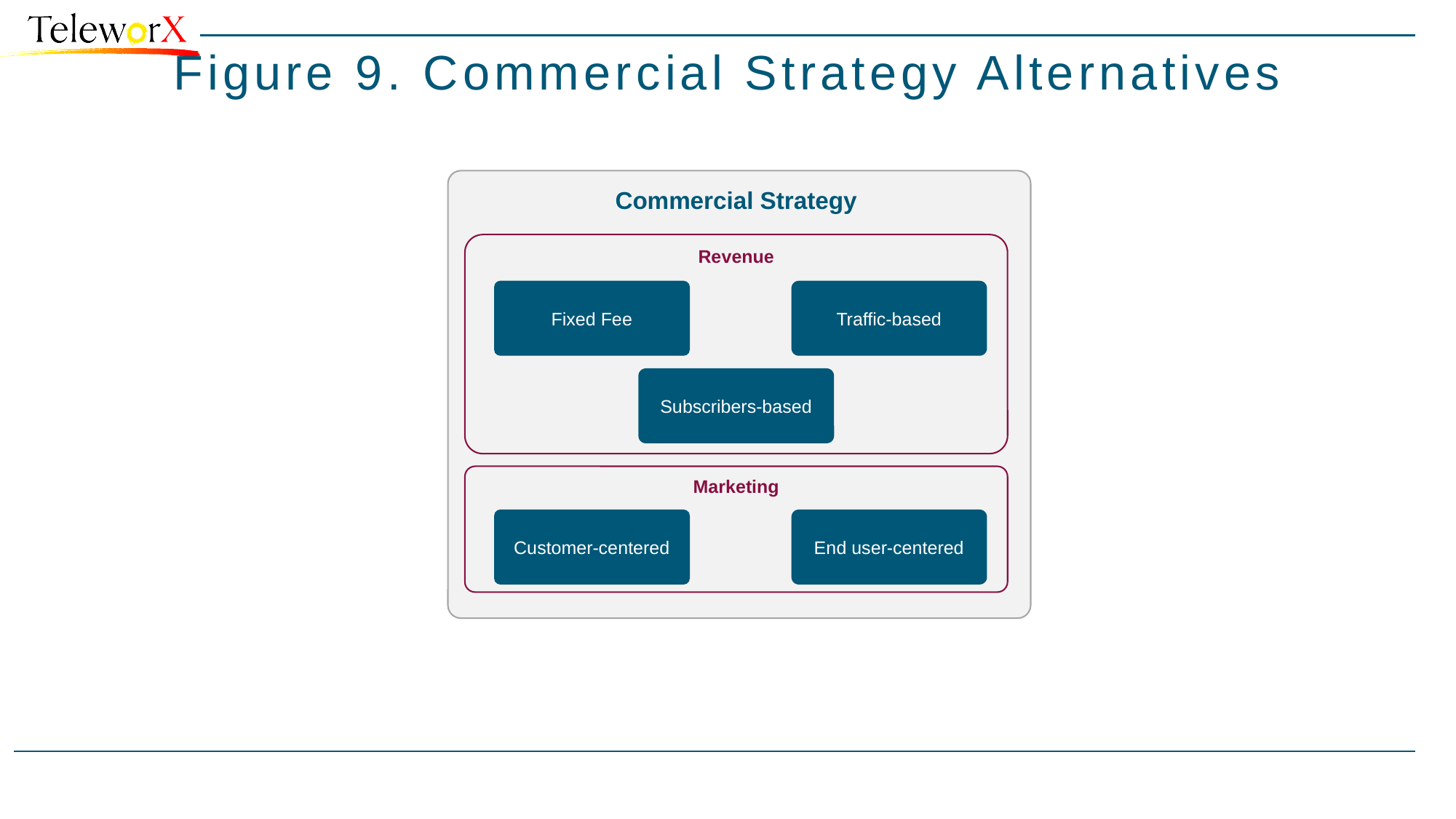

# Figure 9. Commercial Strategy Alternatives

Commercial Strategy
Revenue
Fixed Fee
Traffic-based
Subscribers-based
Marketing
Customer-centered
End user-centered